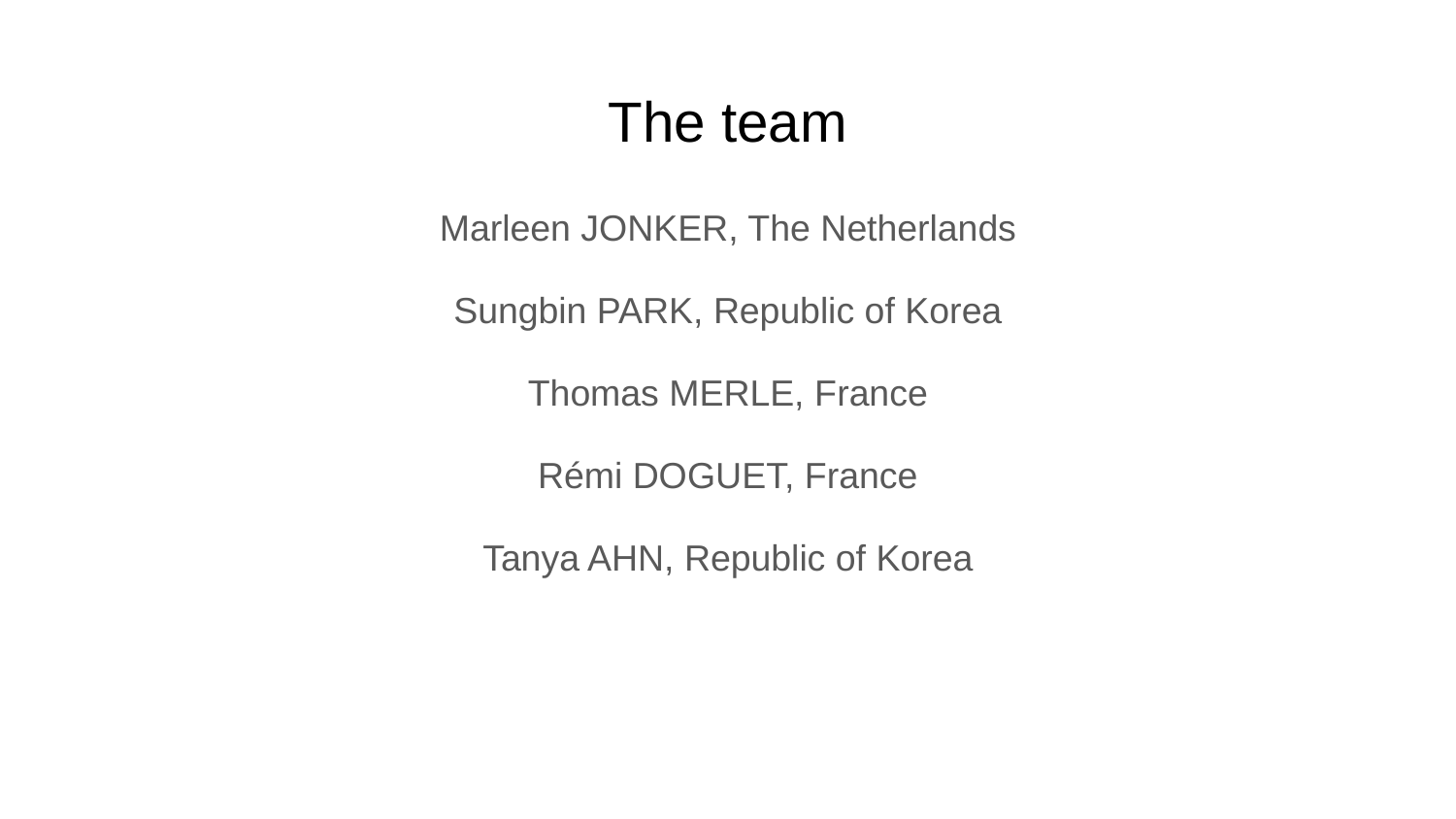

# The team
Marleen JONKER, The Netherlands
Sungbin PARK, Republic of Korea
Thomas MERLE, France
Rémi DOGUET, France
Tanya AHN, Republic of Korea